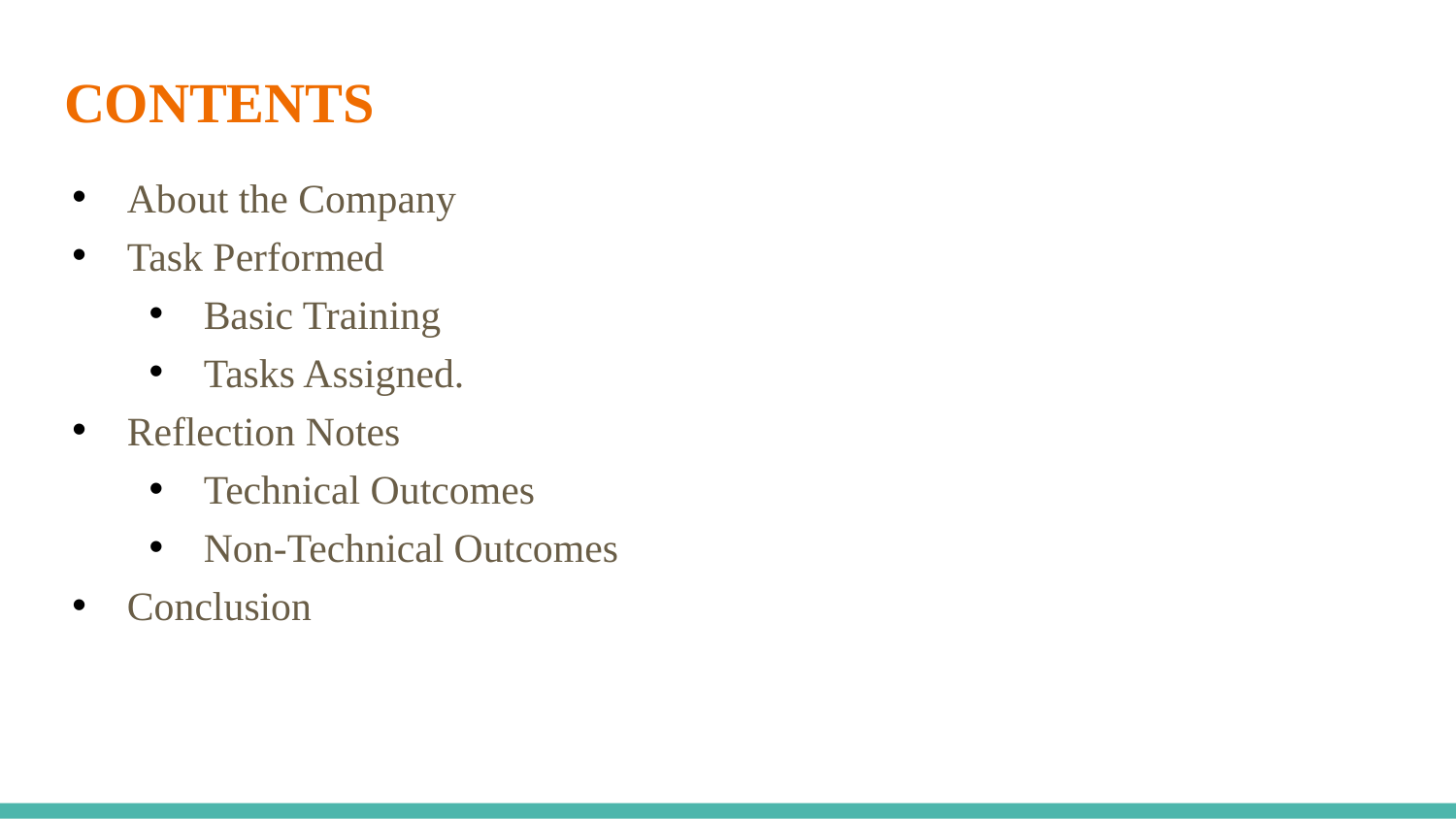

# CONTENTS
About the Company
Task Performed
Basic Training
Tasks Assigned.
Reflection Notes
Technical Outcomes
Non-Technical Outcomes
Conclusion